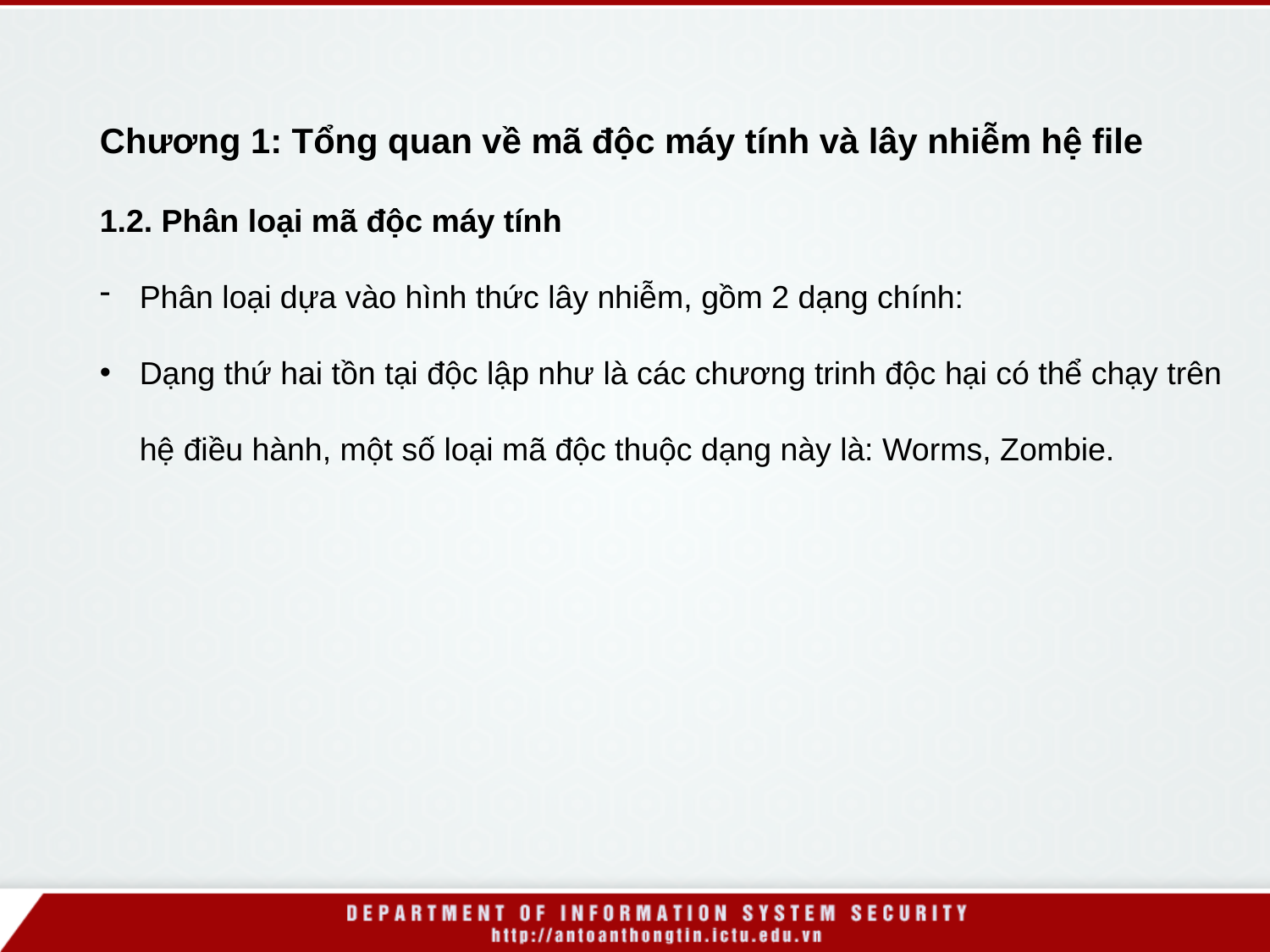

Chương 1: Tổng quan về mã độc máy tính và lây nhiễm hệ file
1.2. Phân loại mã độc máy tính
Phân loại dựa vào hình thức lây nhiễm, gồm 2 dạng chính:
Dạng thứ hai tồn tại độc lập như là các chương trinh độc hại có thể chạy trên hệ điều hành, một số loại mã độc thuộc dạng này là: Worms, Zombie.